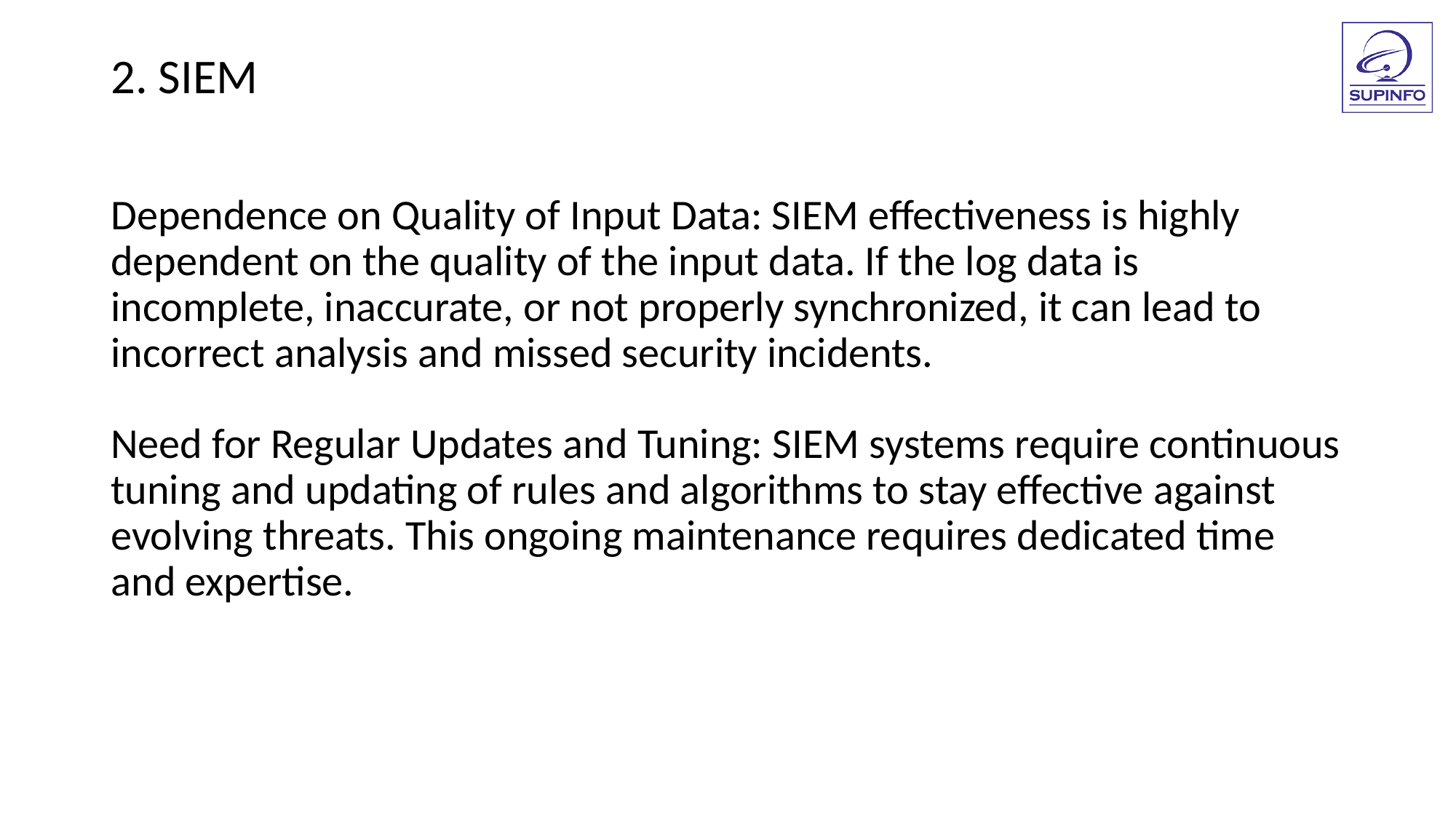

2. SIEM

Dependence on Quality of Input Data: SIEM effectiveness is highly dependent on the quality of the input data. If the log data is incomplete, inaccurate, or not properly synchronized, it can lead to incorrect analysis and missed security incidents.

Need for Regular Updates and Tuning: SIEM systems require continuous tuning and updating of rules and algorithms to stay effective against evolving threats. This ongoing maintenance requires dedicated time and expertise.